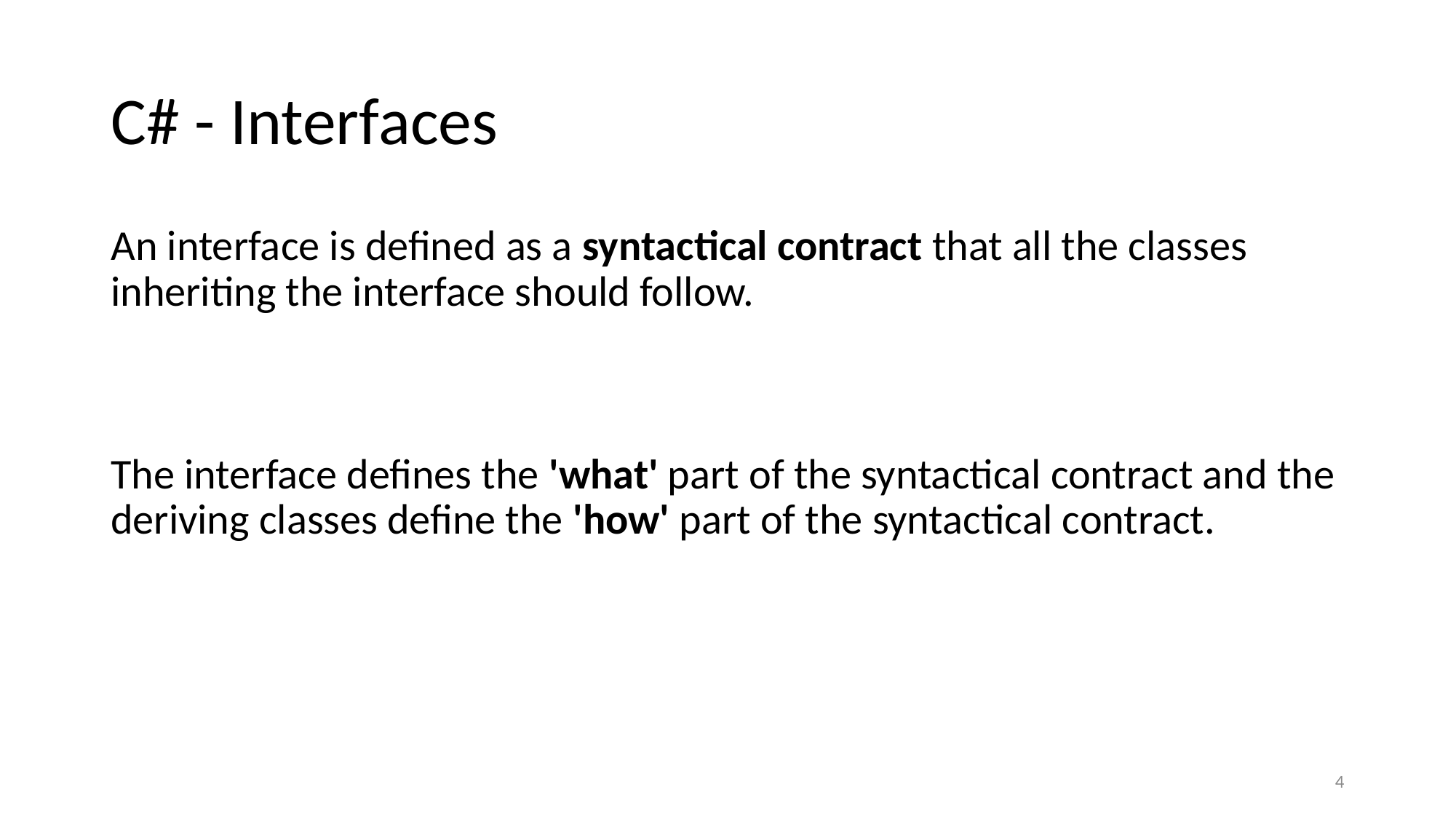

# C# - Interfaces
An interface is defined as a syntactical contract that all the classes inheriting the interface should follow.

The interface defines the 'what' part of the syntactical contract and the deriving classes define the 'how' part of the syntactical contract.
4